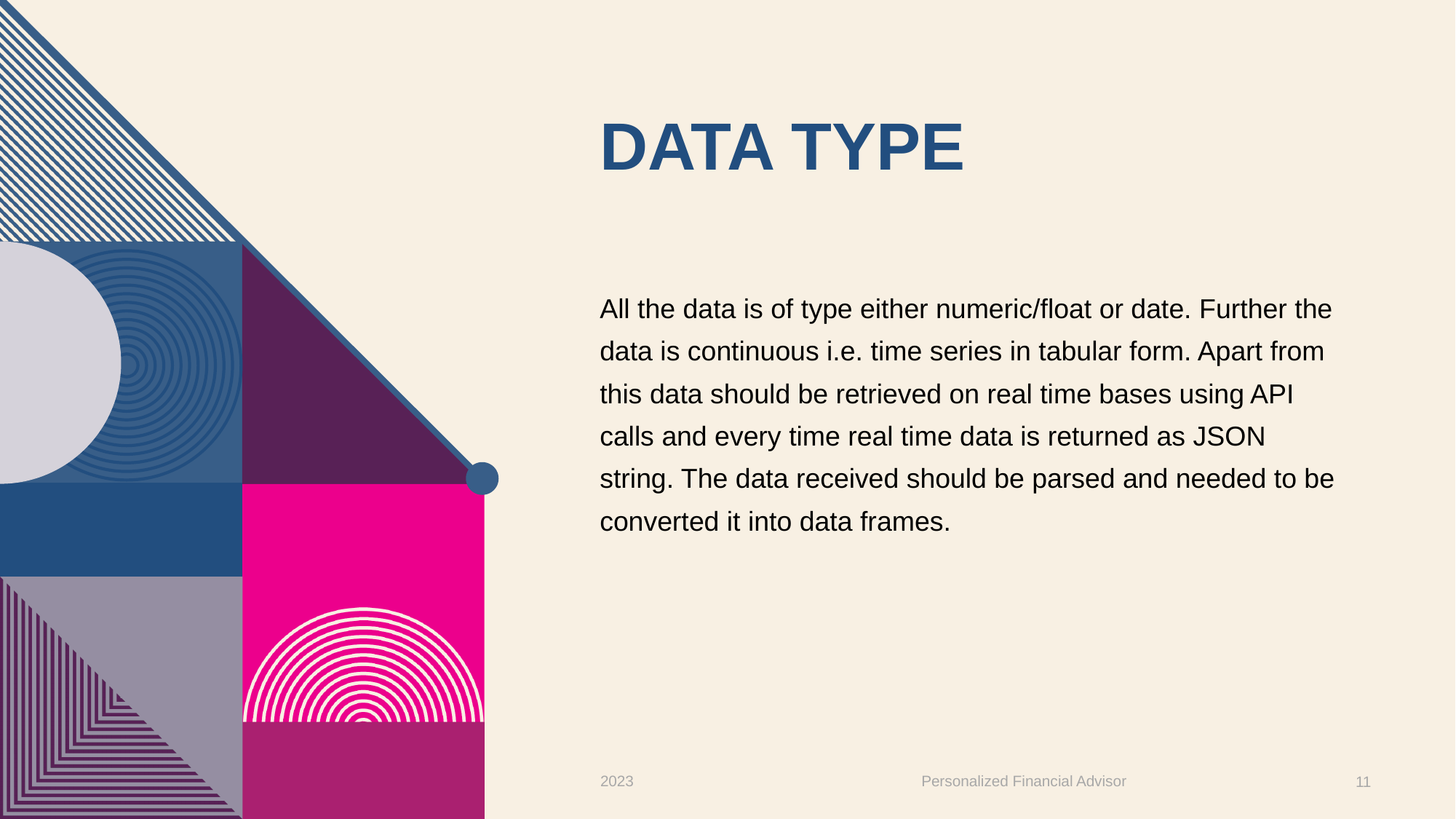

# Data Type
All the data is of type either numeric/float or date. Further the data is continuous i.e. time series in tabular form. Apart from this data should be retrieved on real time bases using API calls and every time real time data is returned as JSON string. The data received should be parsed and needed to be converted it into data frames.
Personalized Financial Advisor
2023
11